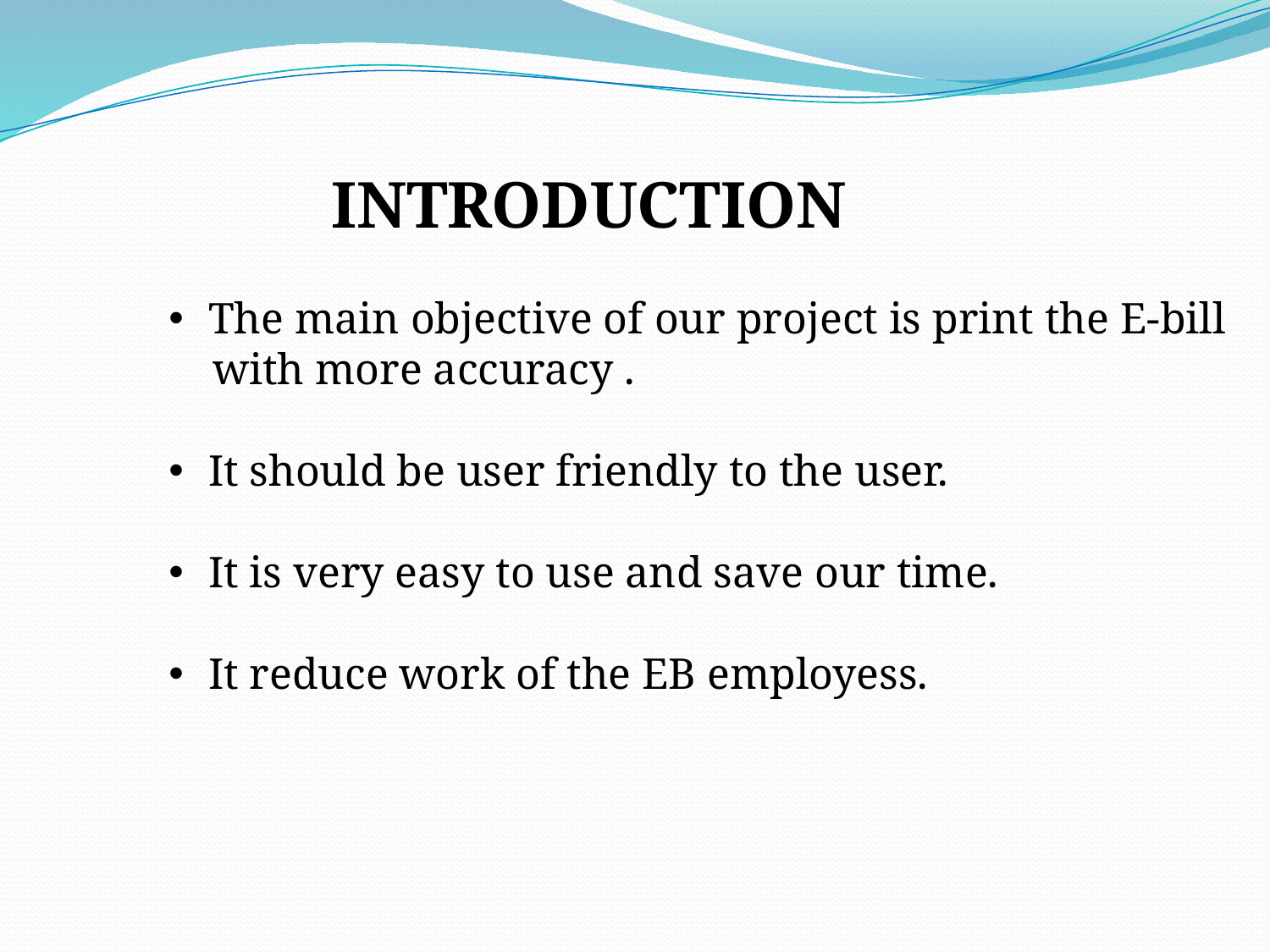

INTRODUCTION
The main objective of our project is print the E-bill
    with more accuracy .

It should be user friendly to the user.

It is very easy to use and save our time.

It reduce work of the EB employess.